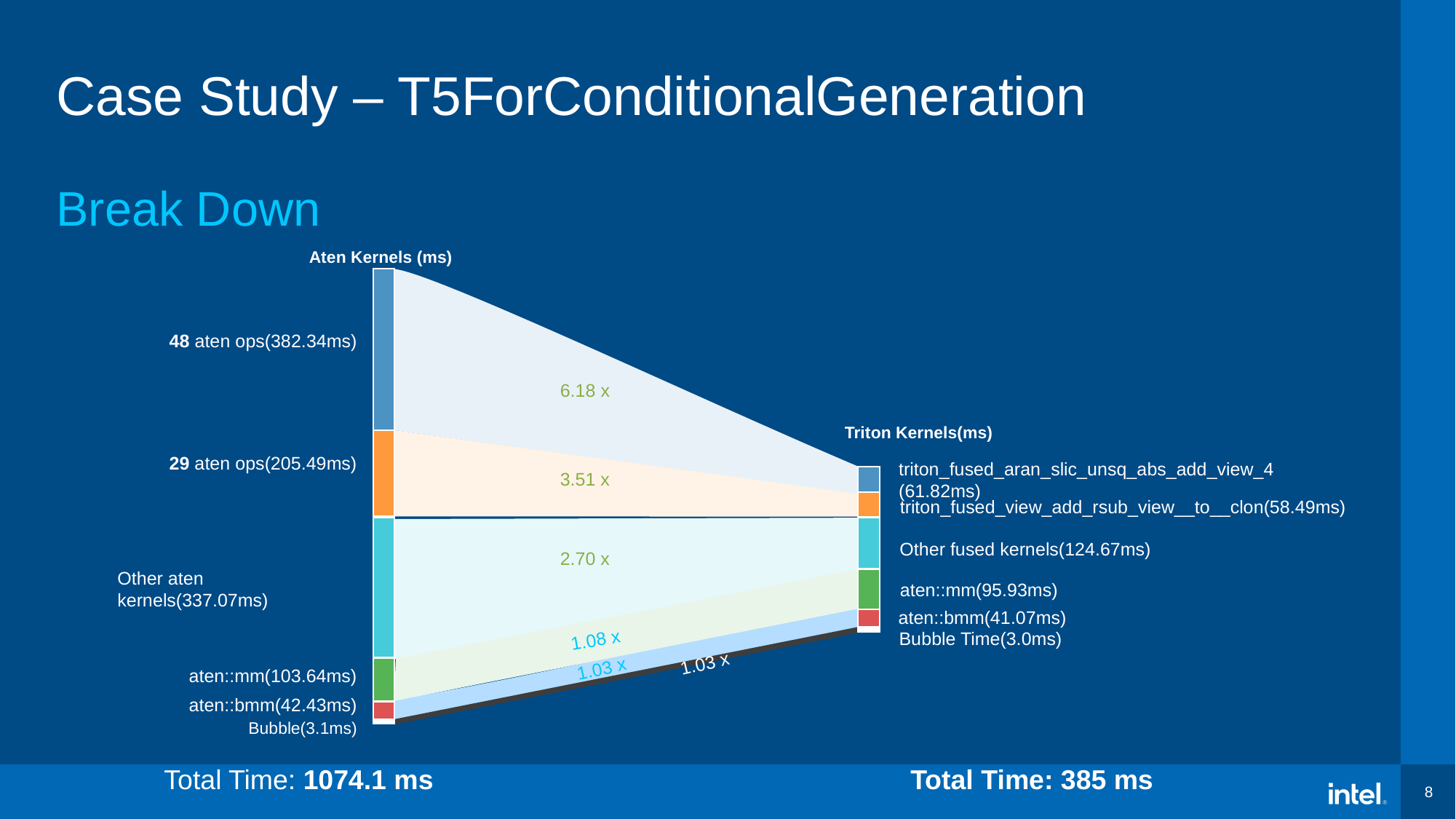

# Case Study – T5ForConditionalGeneration
Break Down
Aten Kernels (ms)

48 aten ops(382.34ms)
6.18 x

29 aten ops(205.49ms)
3.51 x
triton_fused_aran_slic_unsq_abs_add_view_4 (61.82ms)

triton_fused_view_add_rsub_view__to__clon(58.49ms)

Other fused kernels(124.67ms)
2.70 x
Other aten kernels(337.07ms)

aten::mm(95.93ms)
aten::bmm(41.07ms)
1.08 x
Bubble Time(3.0ms)

1.03 x
1.03 x

aten::mm(103.64ms)
aten::bmm(42.43ms)

Bubble(3.1ms)

Triton Kernels(ms)
Total Time: 1074.1 ms
Total Time: 385 ms